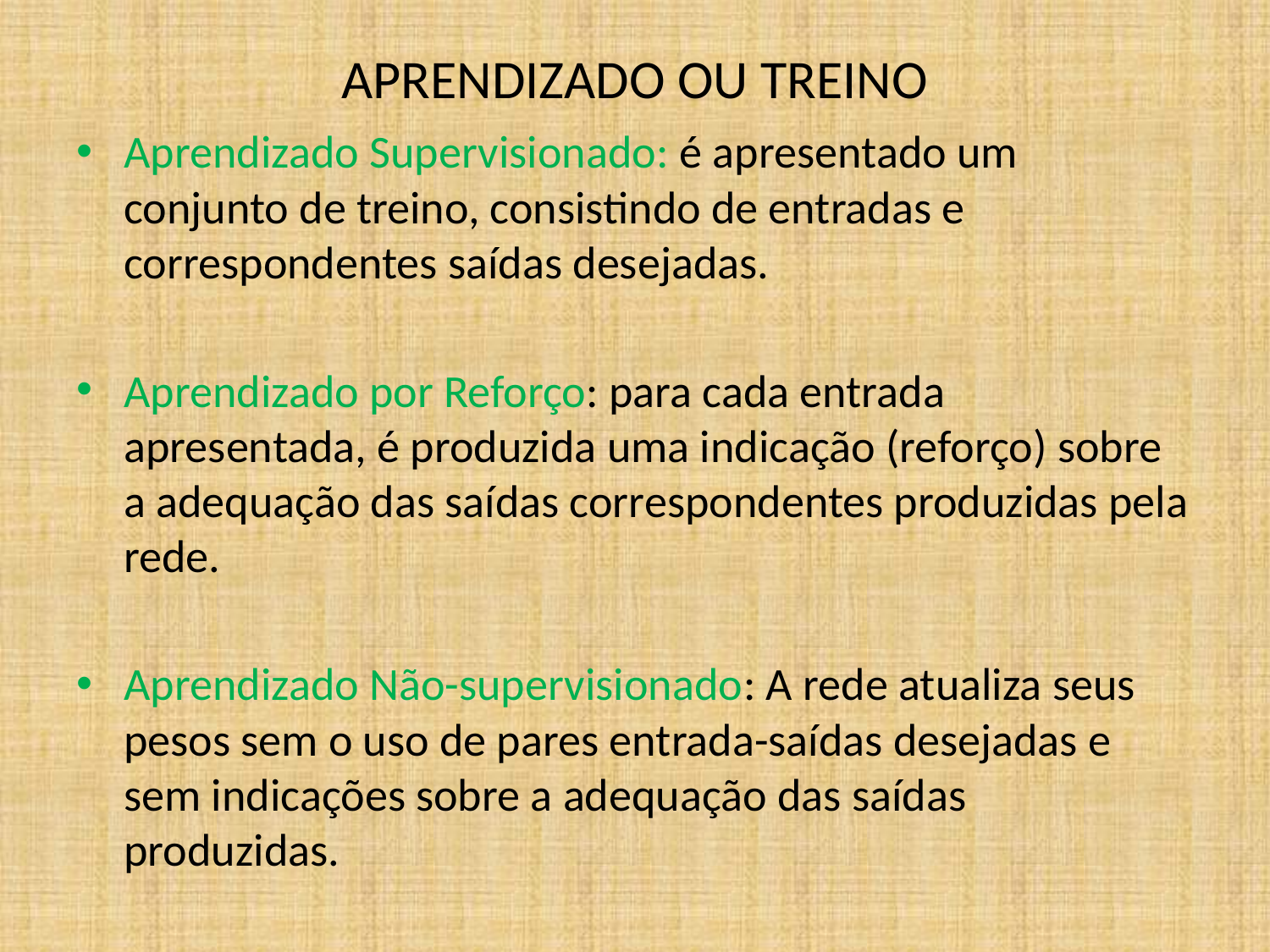

# APRENDIZADO OU TREINO
Aprendizado Supervisionado: é apresentado um conjunto de treino, consistindo de entradas e correspondentes saídas desejadas.

Aprendizado por Reforço: para cada entrada apresentada, é produzida uma indicação (reforço) sobre a adequação das saídas correspondentes produzidas pela rede.

Aprendizado Não-supervisionado: A rede atualiza seus pesos sem o uso de pares entrada-saídas desejadas e sem indicações sobre a adequação das saídas produzidas.